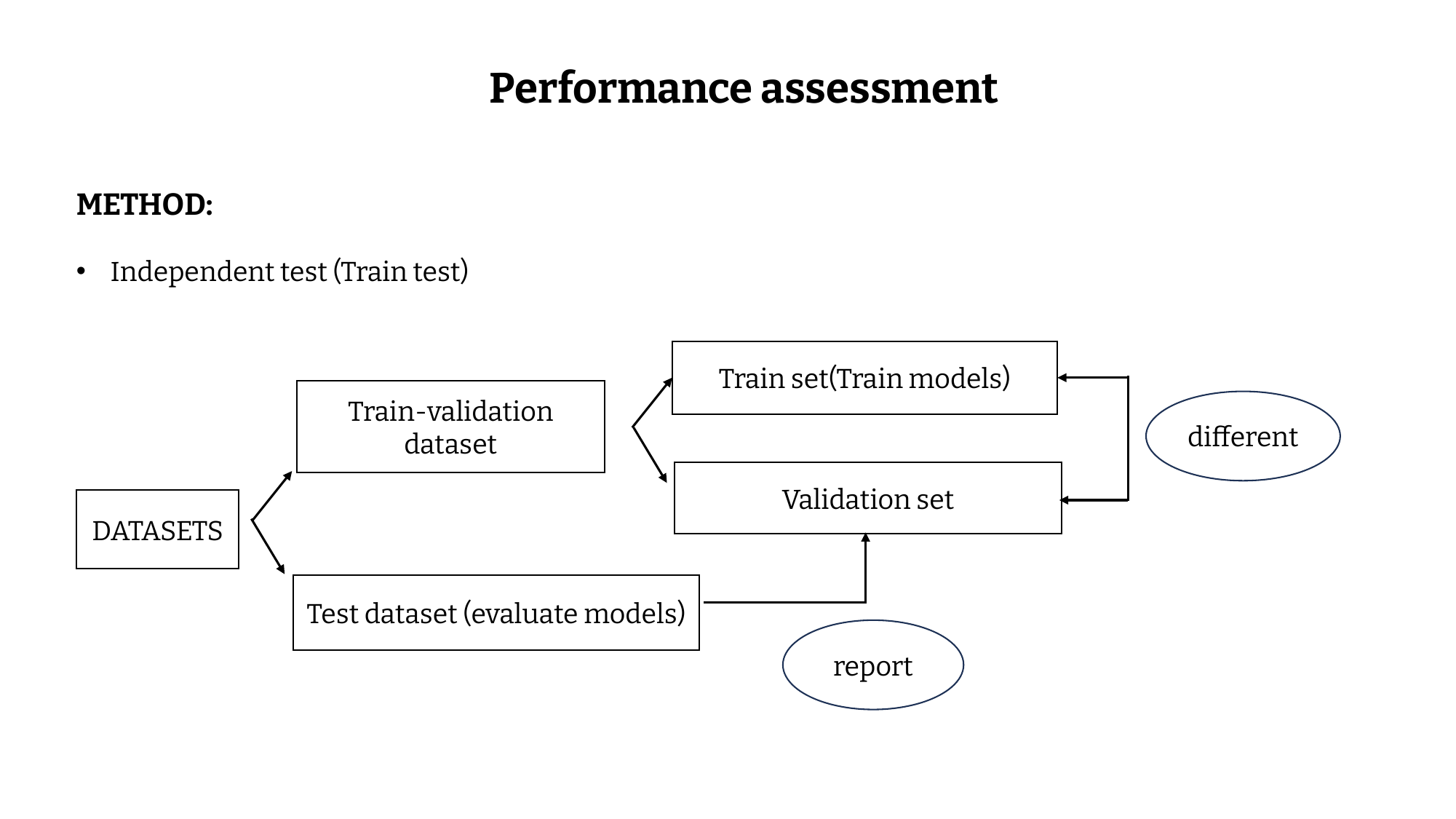

Performance assessment
METHOD:
Independent test (Train test)
Train set(Train models)
Train-validation dataset
different
Validation set
DATASETS
Test dataset (evaluate models)
report